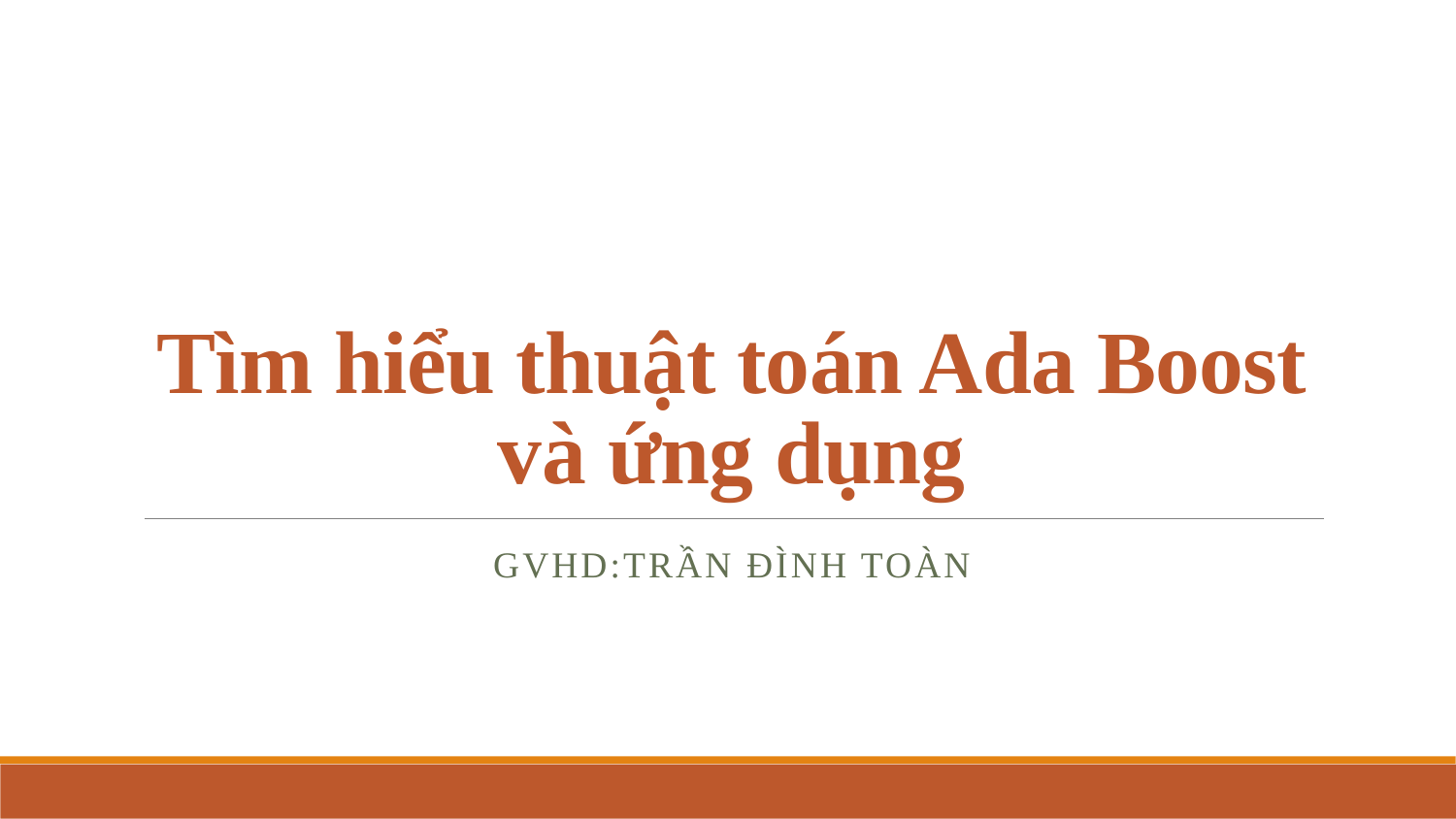

# Tìm hiểu thuật toán Ada Boost và ứng dụng
GVHD:Trần Đình Toàn